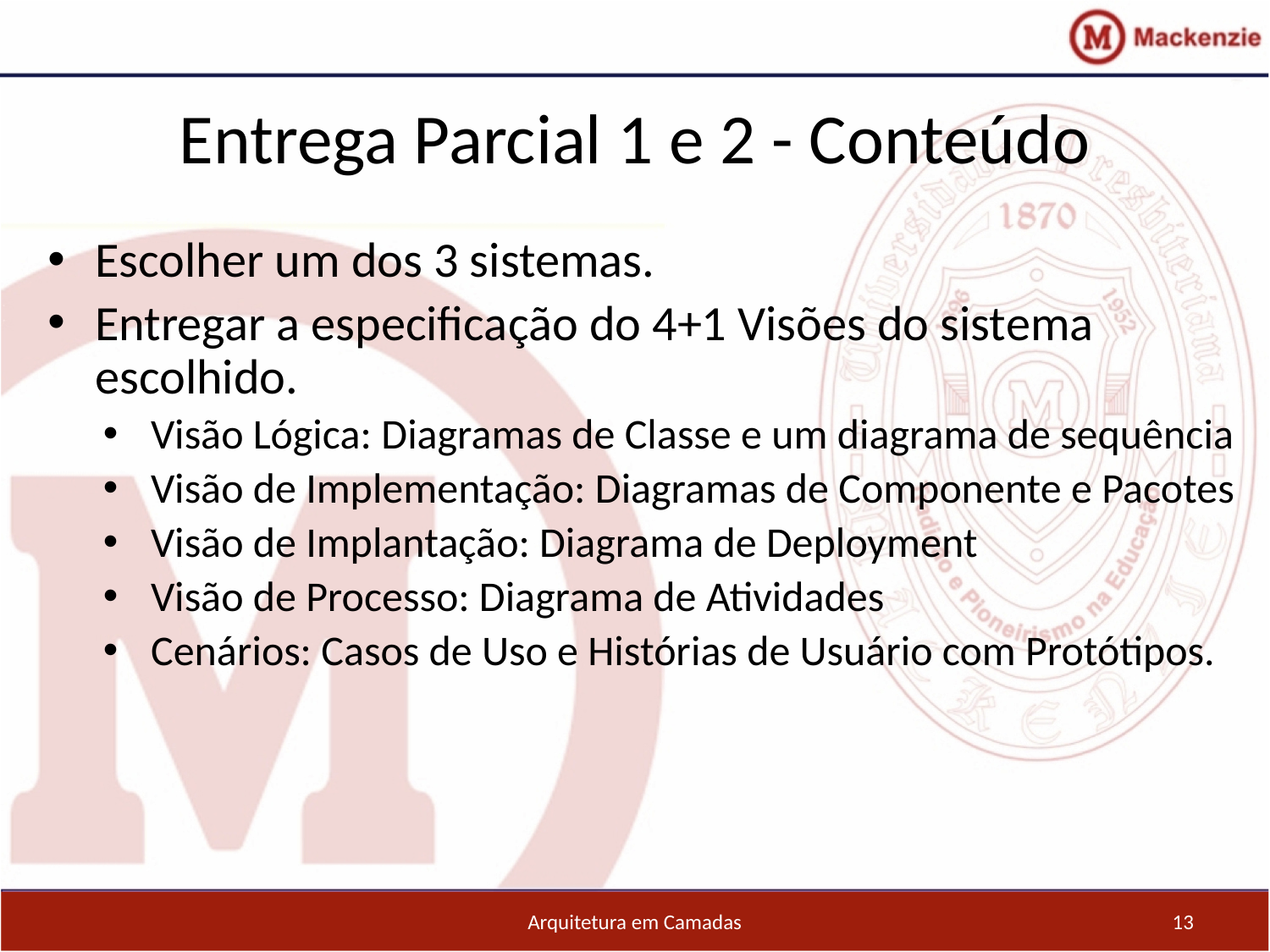

Entrega Parcial 1 e 2 - Conteúdo
Escolher um dos 3 sistemas.
Entregar a especificação do 4+1 Visões do sistema escolhido.
Visão Lógica: Diagramas de Classe e um diagrama de sequência
Visão de Implementação: Diagramas de Componente e Pacotes
Visão de Implantação: Diagrama de Deployment
Visão de Processo: Diagrama de Atividades
Cenários: Casos de Uso e Histórias de Usuário com Protótipos.
Arquitetura em Camadas
13